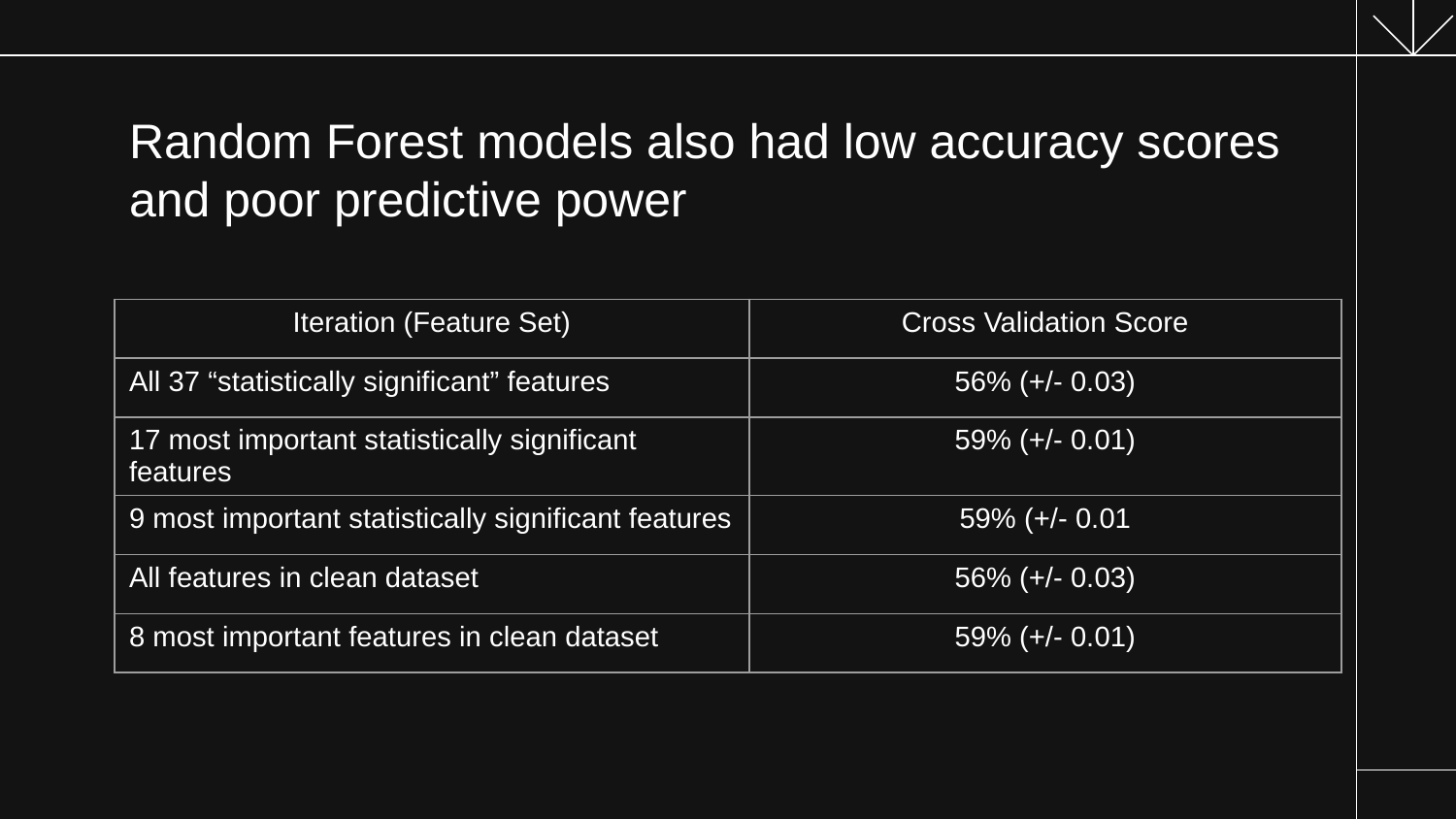

# Random Forest models also had low accuracy scores and poor predictive power
| Iteration (Feature Set) | Cross Validation Score |
| --- | --- |
| All 37 “statistically significant” features | 56% (+/- 0.03) |
| 17 most important statistically significant features | 59% (+/- 0.01) |
| 9 most important statistically significant features | 59% (+/- 0.01 |
| All features in clean dataset | 56% (+/- 0.03) |
| 8 most important features in clean dataset | 59% (+/- 0.01) |